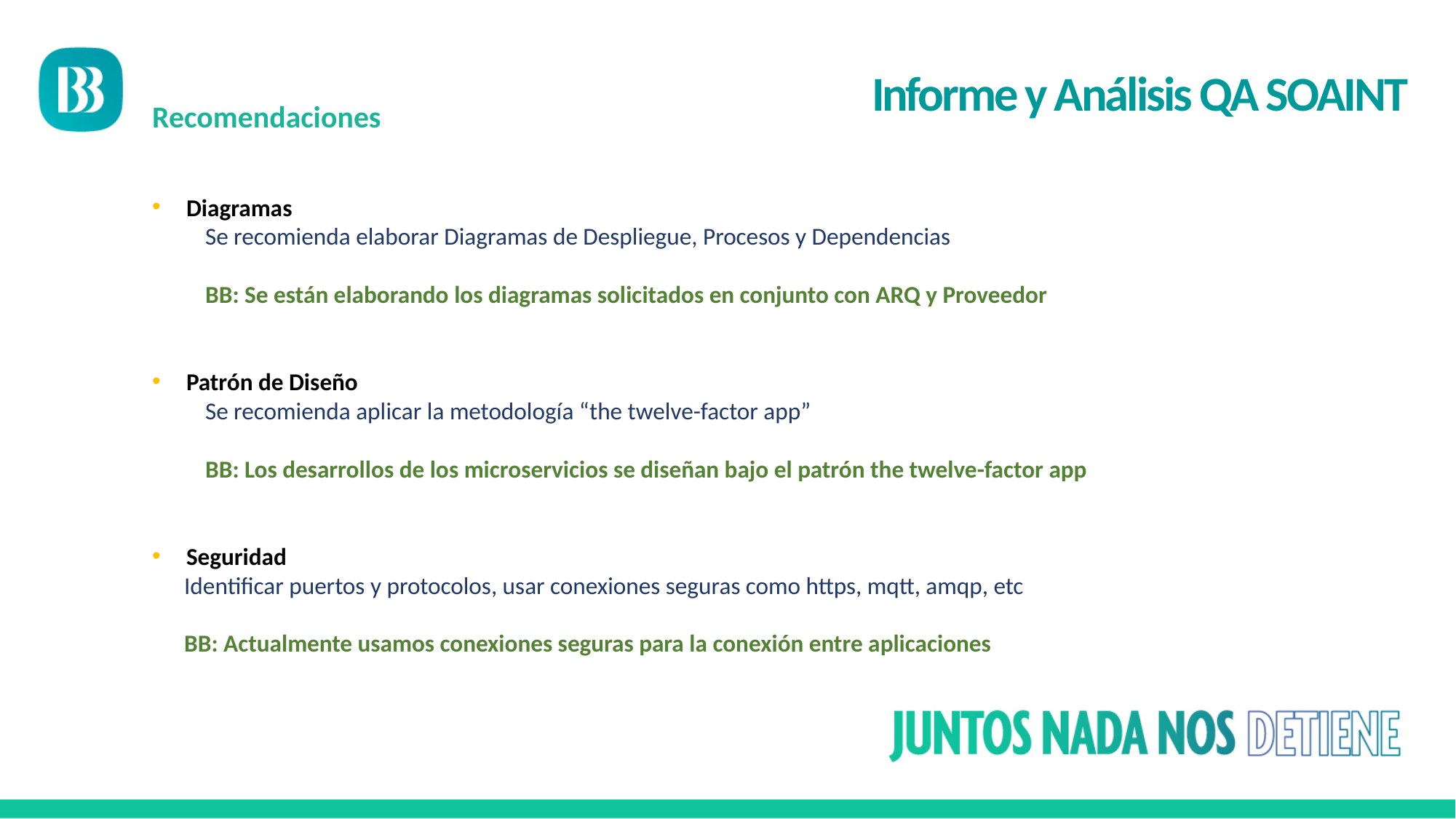

Informe y Análisis QA SOAINT
Recomendaciones

Diagramas
	Se recomienda elaborar Diagramas de Despliegue, Procesos y Dependencias

	BB: Se están elaborando los diagramas solicitados en conjunto con ARQ y Proveedor

Patrón de Diseño
	Se recomienda aplicar la metodología “the twelve-factor app”

BB: Los desarrollos de los microservicios se diseñan bajo el patrón the twelve-factor app

Seguridad
	Identificar puertos y protocolos, usar conexiones seguras como https, mqtt, amqp, etc

BB: Actualmente usamos conexiones seguras para la conexión entre aplicaciones